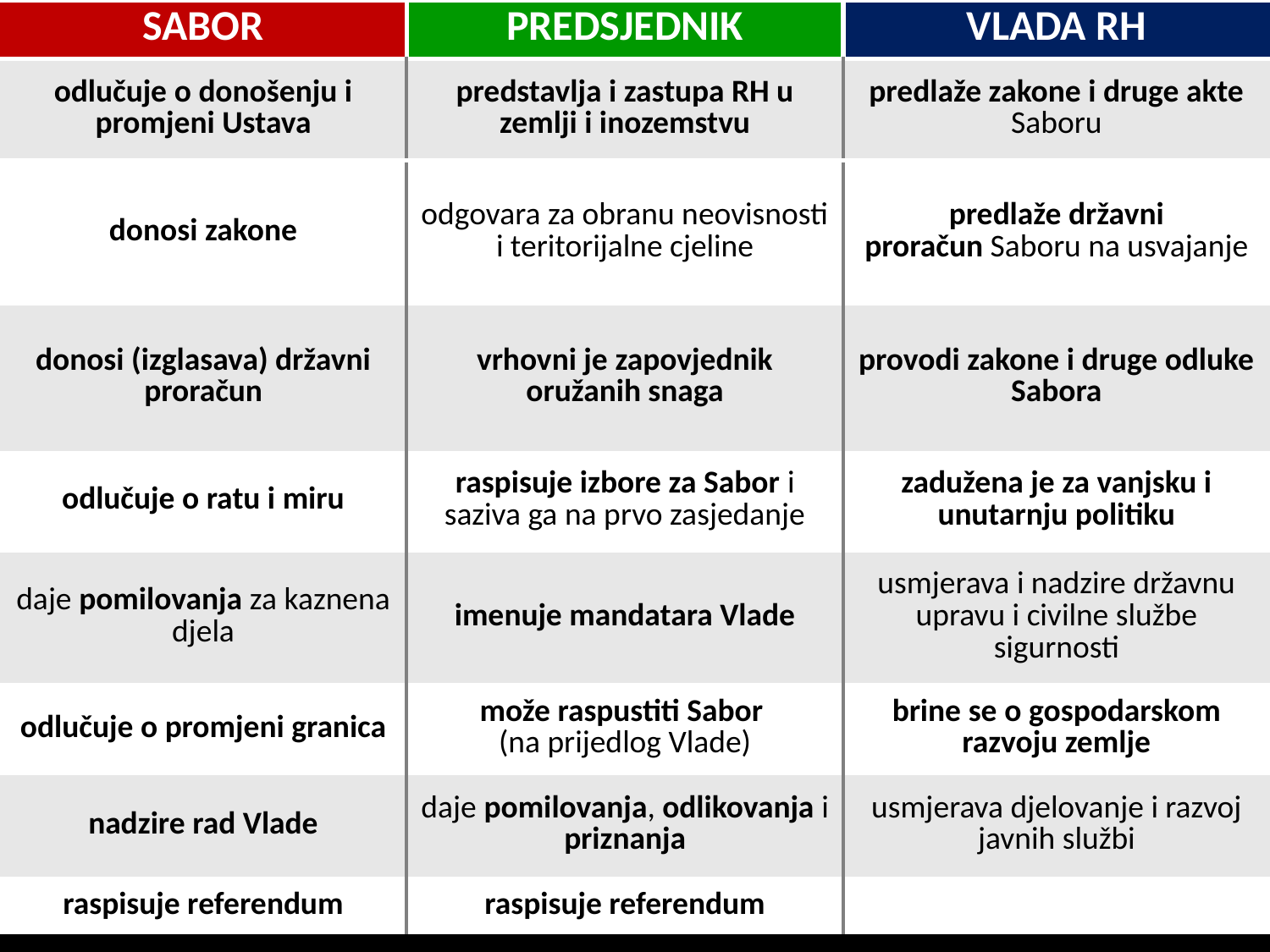

| SABOR | PREDSJEDNIK | VLADA RH |
| --- | --- | --- |
| odlučuje o donošenju i promjeni Ustava | predstavlja i zastupa RH u zemlji i inozemstvu | predlaže zakone i druge akte Saboru |
| donosi zakone | odgovara za obranu neovisnosti i teritorijalne cjeline | predlaže državni proračun Saboru na usvajanje |
| donosi (izglasava) državni proračun | vrhovni je zapovjednik oružanih snaga | provodi zakone i druge odluke Sabora |
| odlučuje o ratu i miru | raspisuje izbore za Sabor i saziva ga na prvo zasjedanje | zadužena je za vanjsku i unutarnju politiku |
| daje pomilovanja za kaznena djela | imenuje mandatara Vlade | usmjerava i nadzire državnu upravu i civilne službe sigurnosti |
| odlučuje o promjeni granica | može raspustiti Sabor (na prijedlog Vlade) | brine se o gospodarskom razvoju zemlje |
| nadzire rad Vlade | daje pomilovanja, odlikovanja i priznanja | usmjerava djelovanje i razvoj javnih službi |
| raspisuje referendum | raspisuje referendum |  |